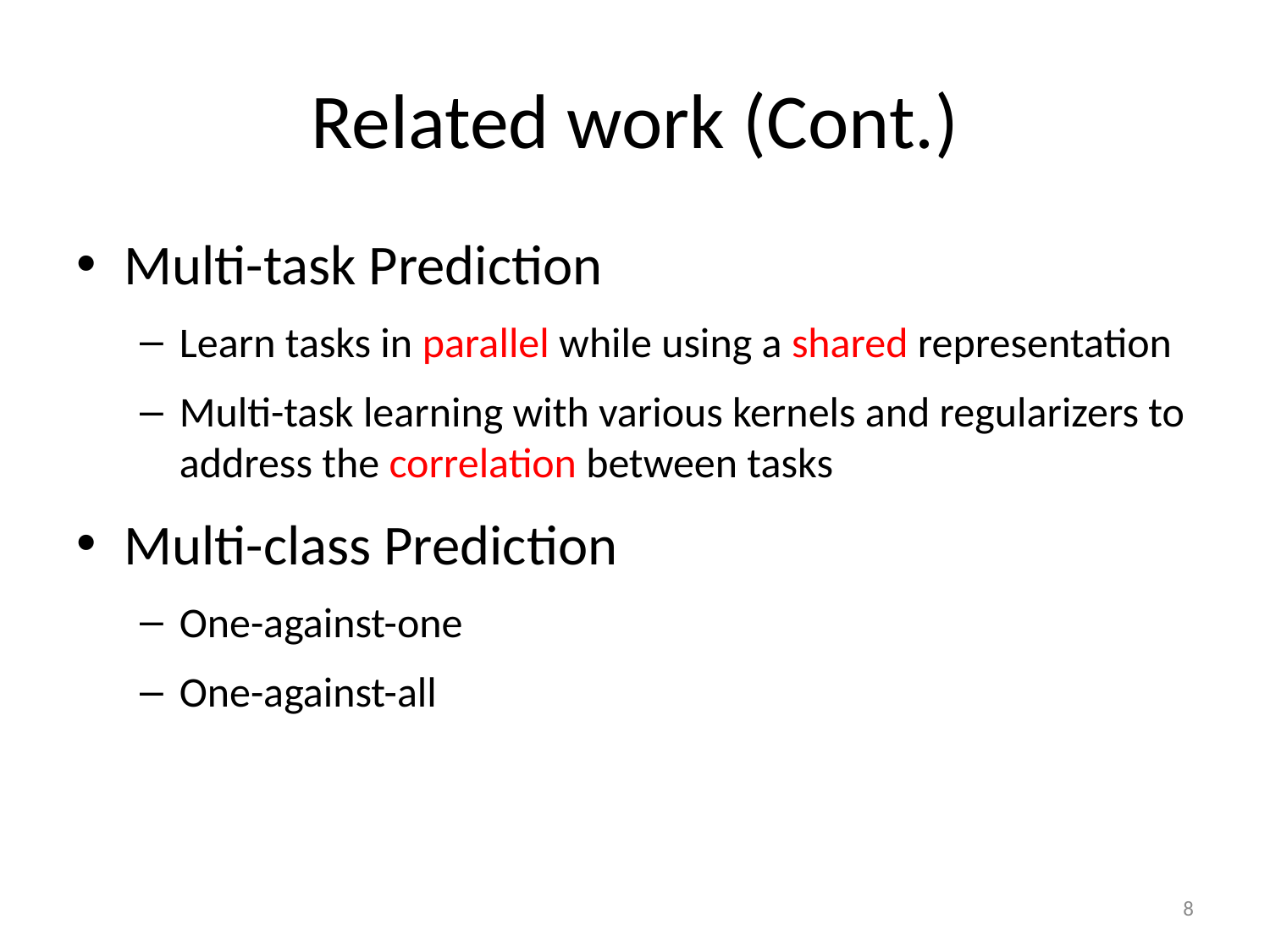

# Related work (Cont.)
Multi-task Prediction
Learn tasks in parallel while using a shared representation
Multi-task learning with various kernels and regularizers to address the correlation between tasks
Multi-class Prediction
One-against-one
One-against-all

8